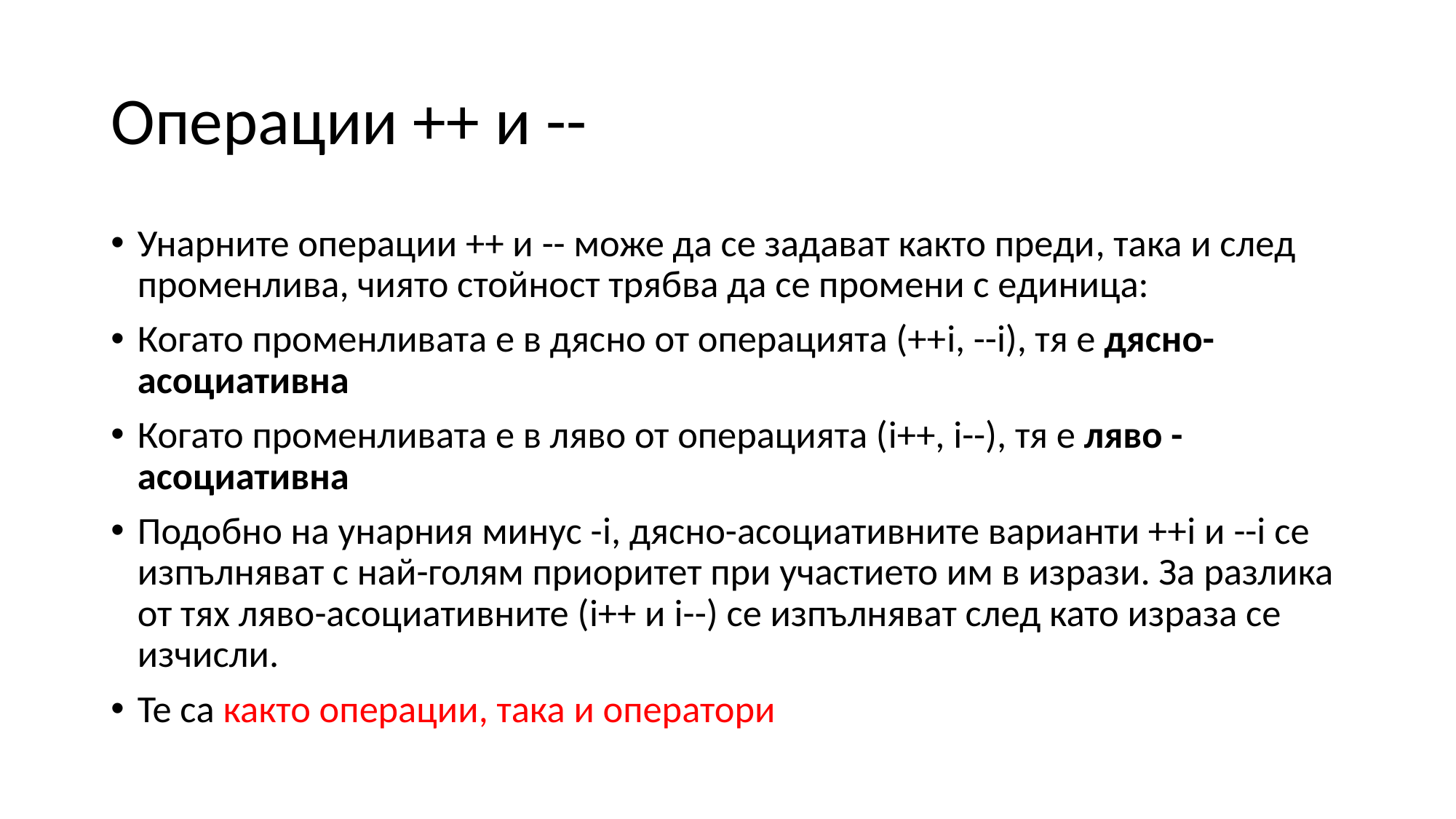

# Операции ++ и --
Унарните операции ++ и -- може да се задават както преди, така и след променлива, чиято стойност трябва да се промени с единица:
Когато променливата е в дясно от операцията (++i, --i), тя е дясно-асоциативна
Когато променливата е в ляво от операцията (i++, i--), тя е ляво -асоциативна
Подобно на унарния минус -i, дясно-асоциативните варианти ++i и --i се изпълняват с най-голям приоритет при участието им в изрази. За разлика от тях ляво-асоциативните (i++ и i--) се изпълняват след като израза се изчисли.
Те са както операции, така и оператори